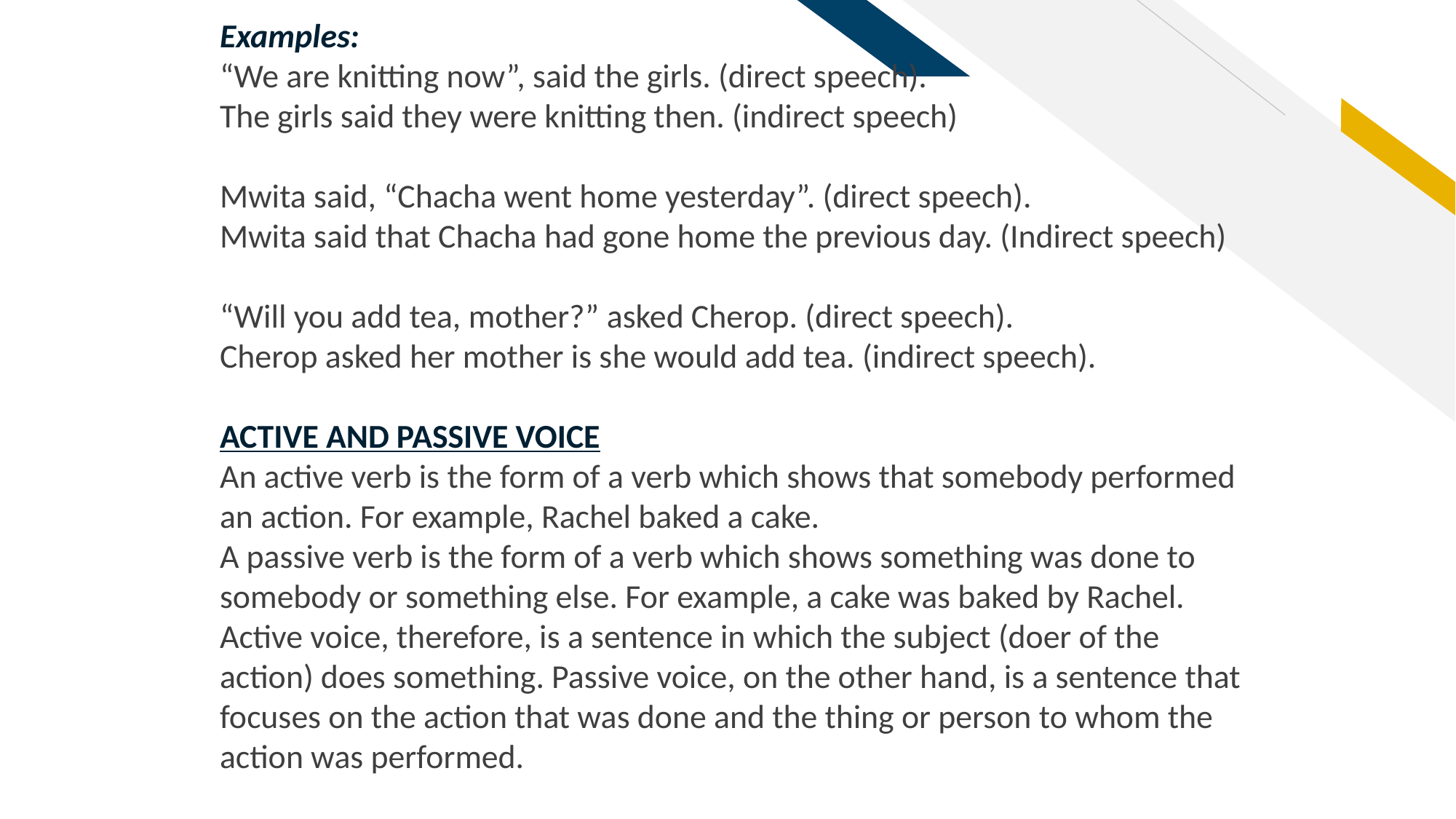

Examples:
“We are knitting now”, said the girls. (direct speech).
The girls said they were knitting then. (indirect speech)

Mwita said, “Chacha went home yesterday”. (direct speech).
Mwita said that Chacha had gone home the previous day. (Indirect speech)

“Will you add tea, mother?” asked Cherop. (direct speech).
Cherop asked her mother is she would add tea. (indirect speech).

ACTIVE AND PASSIVE VOICE
An active verb is the form of a verb which shows that somebody performed an action. For example, Rachel baked a cake.
A passive verb is the form of a verb which shows something was done to somebody or something else. For example, a cake was baked by Rachel.
Active voice, therefore, is a sentence in which the subject (doer of the action) does something. Passive voice, on the other hand, is a sentence that focuses on the action that was done and the thing or person to whom the action was performed.